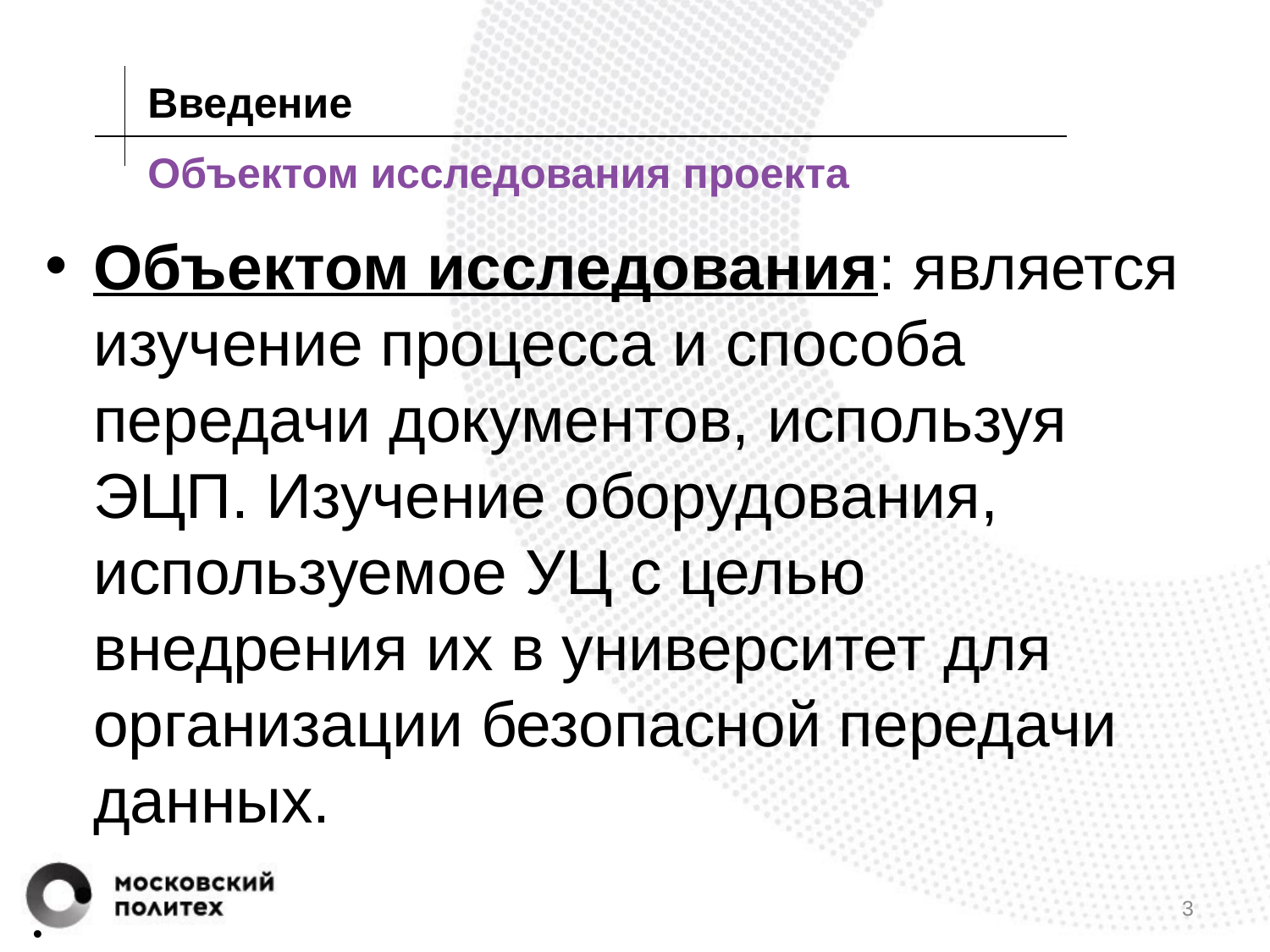

Введение
# Объектом исследования проекта
Объектом исследования: является изучение процесса и способа передачи документов, используя ЭЦП. Изучение оборудования, используемое УЦ с целью внедрения их в университет для организации безопасной передачи данных.
.
3